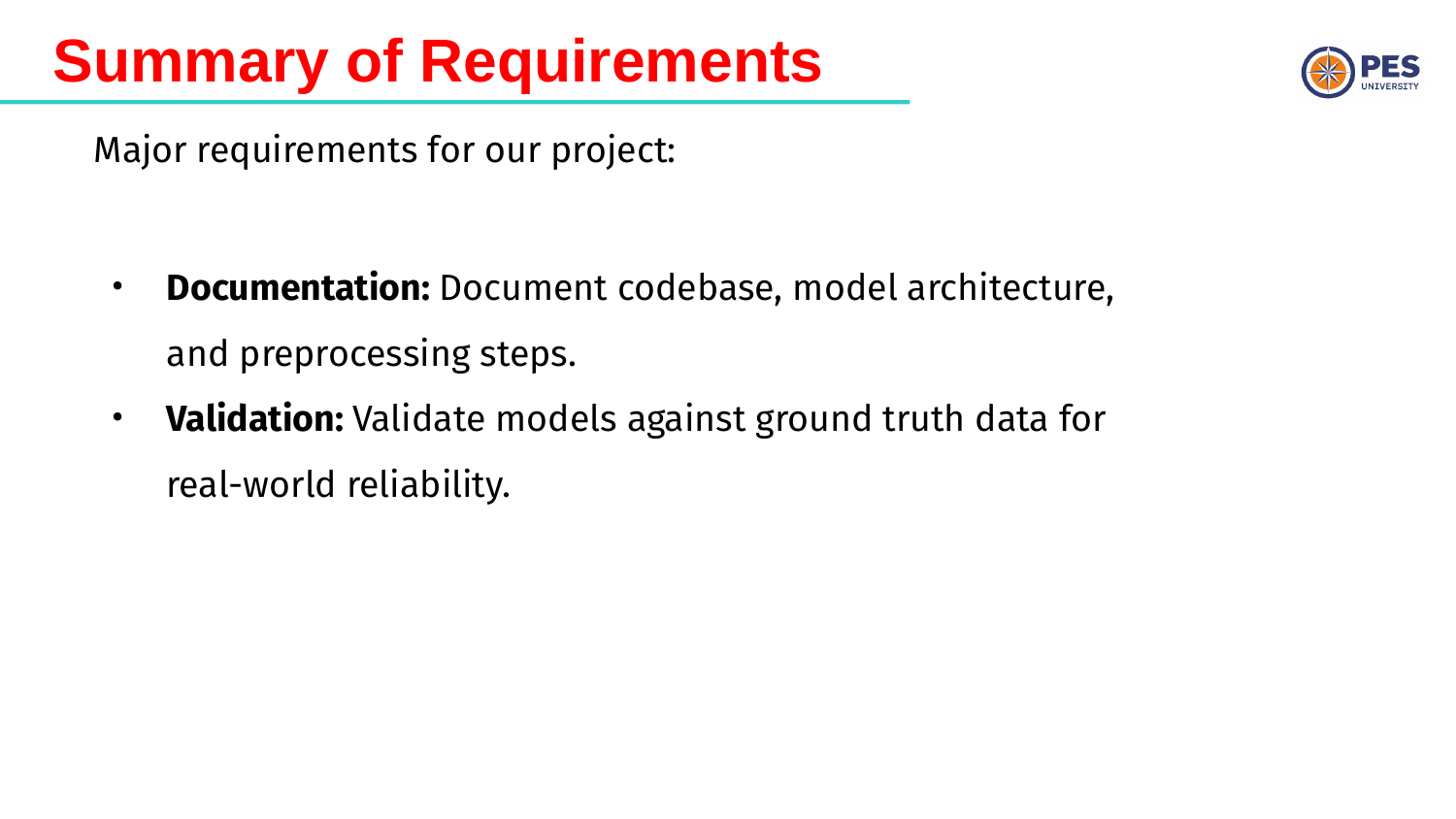

# Summary of Requirements
Major requirements for our project:

Documentation: Document codebase, model architecture, and preprocessing steps.
Validation: Validate models against ground truth data for real-world reliability.